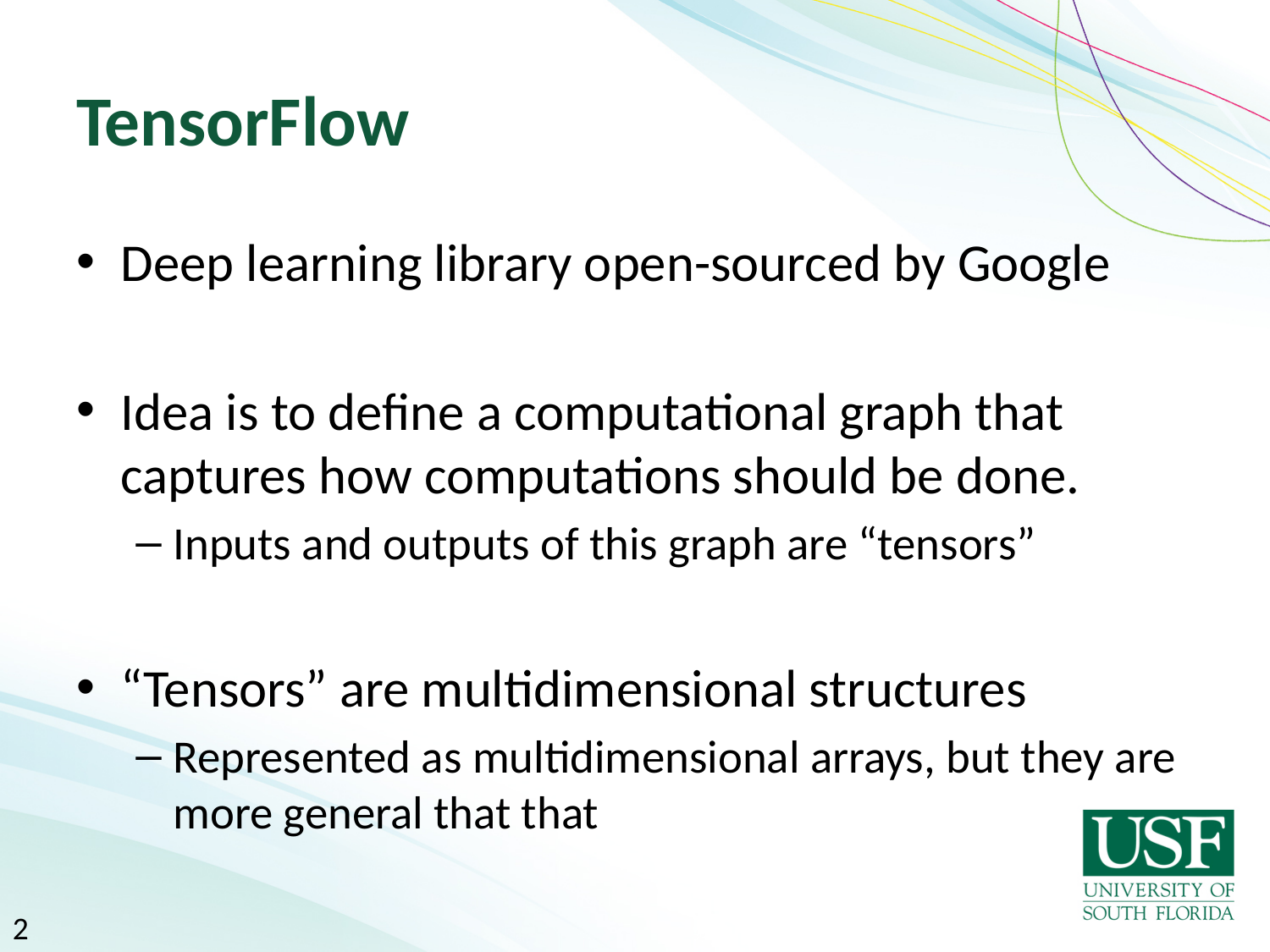

# TensorFlow
Deep learning library open-sourced by Google

Idea is to define a computational graph that captures how computations should be done.
Inputs and outputs of this graph are “tensors”

“Tensors” are multidimensional structures
Represented as multidimensional arrays, but they are more general that that

2